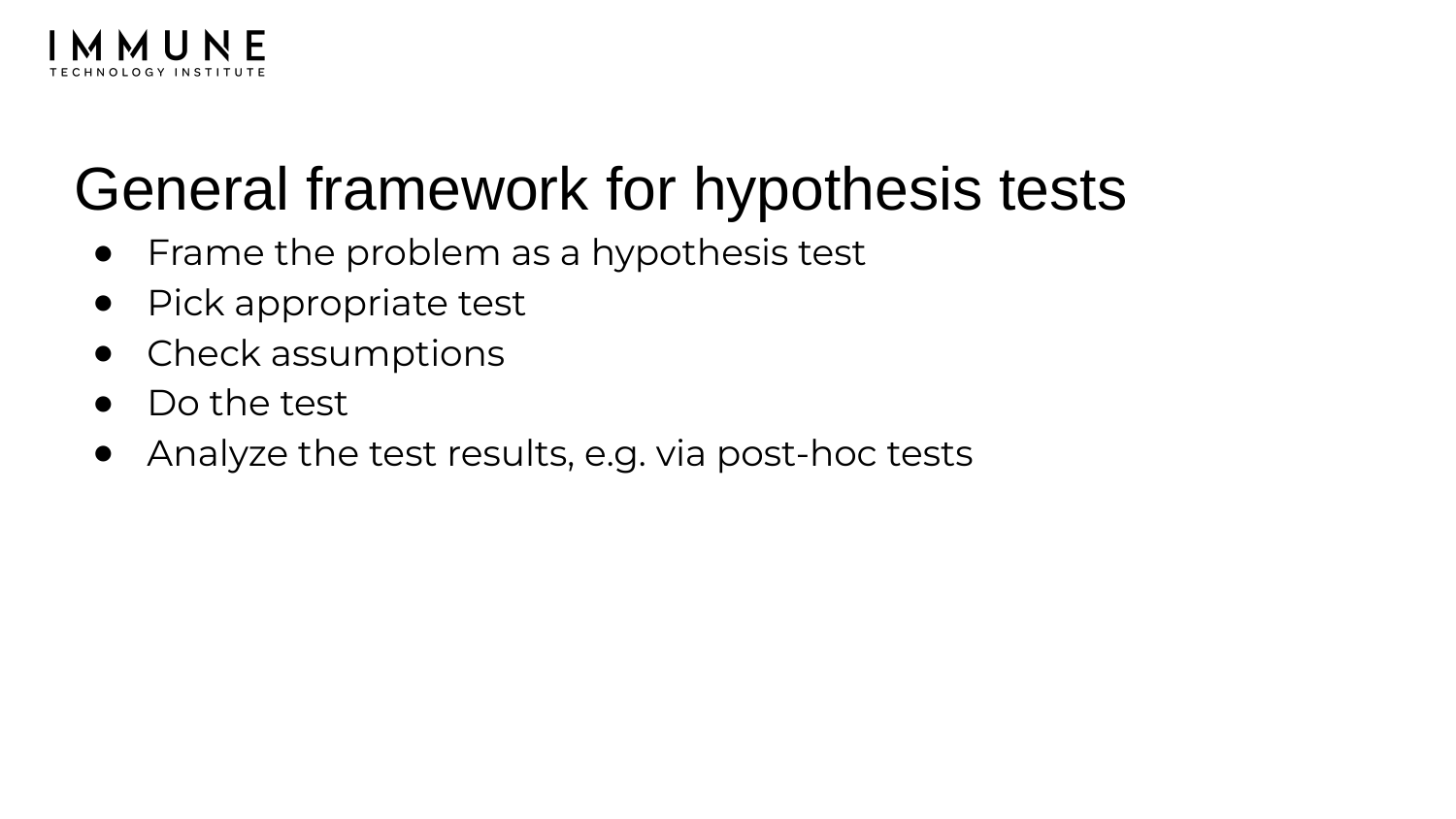

# General framework for hypothesis tests
Frame the problem as a hypothesis test
Pick appropriate test
Check assumptions
Do the test
Analyze the test results, e.g. via post-hoc tests